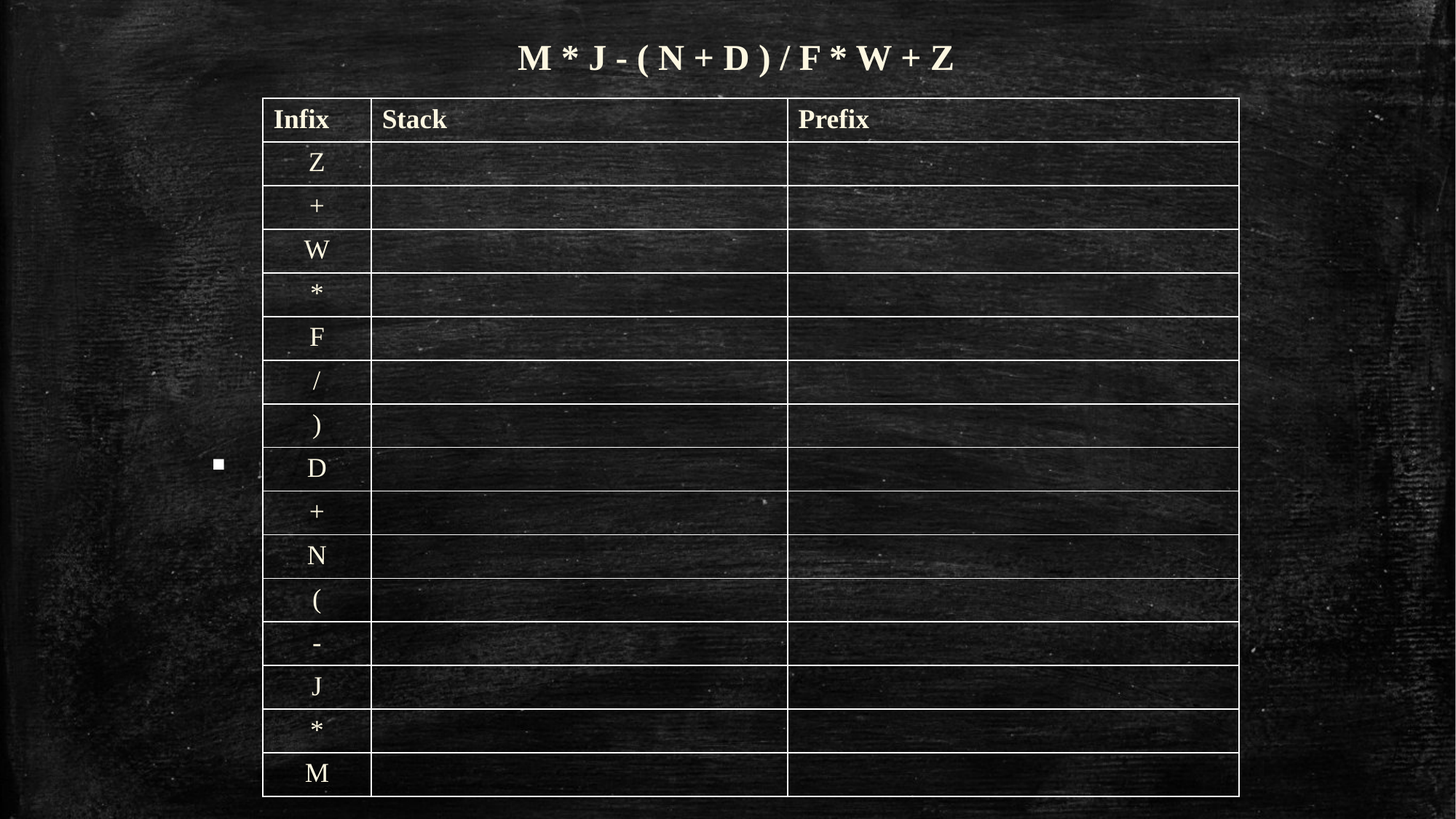

M * J - ( N + D ) / F * W + Z
| Infix | Stack | Prefix |
| --- | --- | --- |
| Z |  |  |
| + |  |  |
| W |  |  |
| \* |  |  |
| F |  |  |
| / |  |  |
| ) |  |  |
| D |  |  |
| + |  |  |
| N |  |  |
| ( |  |  |
| - |  |  |
| J |  |  |
| \* |  |  |
| M |  |  |